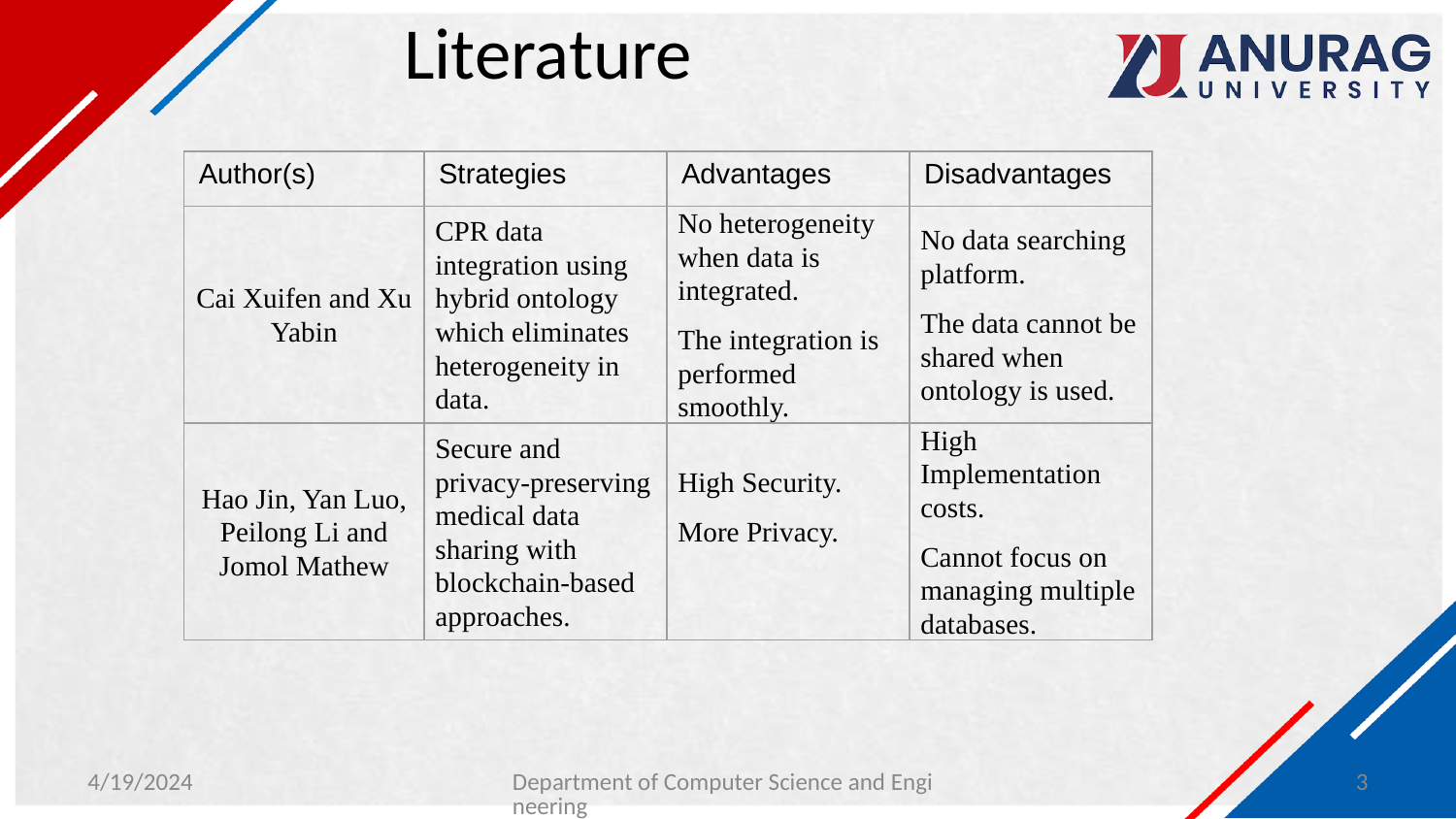

# Literature
| Author(s) | Strategies | Advantages | Disadvantages |
| --- | --- | --- | --- |
| Cai Xuifen and Xu Yabin | CPR data integration using hybrid ontology which eliminates heterogeneity in data. | No heterogeneity when data is integrated. The integration is performed smoothly. | No data searching platform. The data cannot be shared when ontology is used. |
| Hao Jin, Yan Luo, Peilong Li and Jomol Mathew | Secure and privacy-preserving medical data sharing with blockchain-based approaches. | High Security. More Privacy. | High Implementation costs. Cannot focus on managing multiple databases. |

4/19/2024
Department of Computer Science and Engineering
3